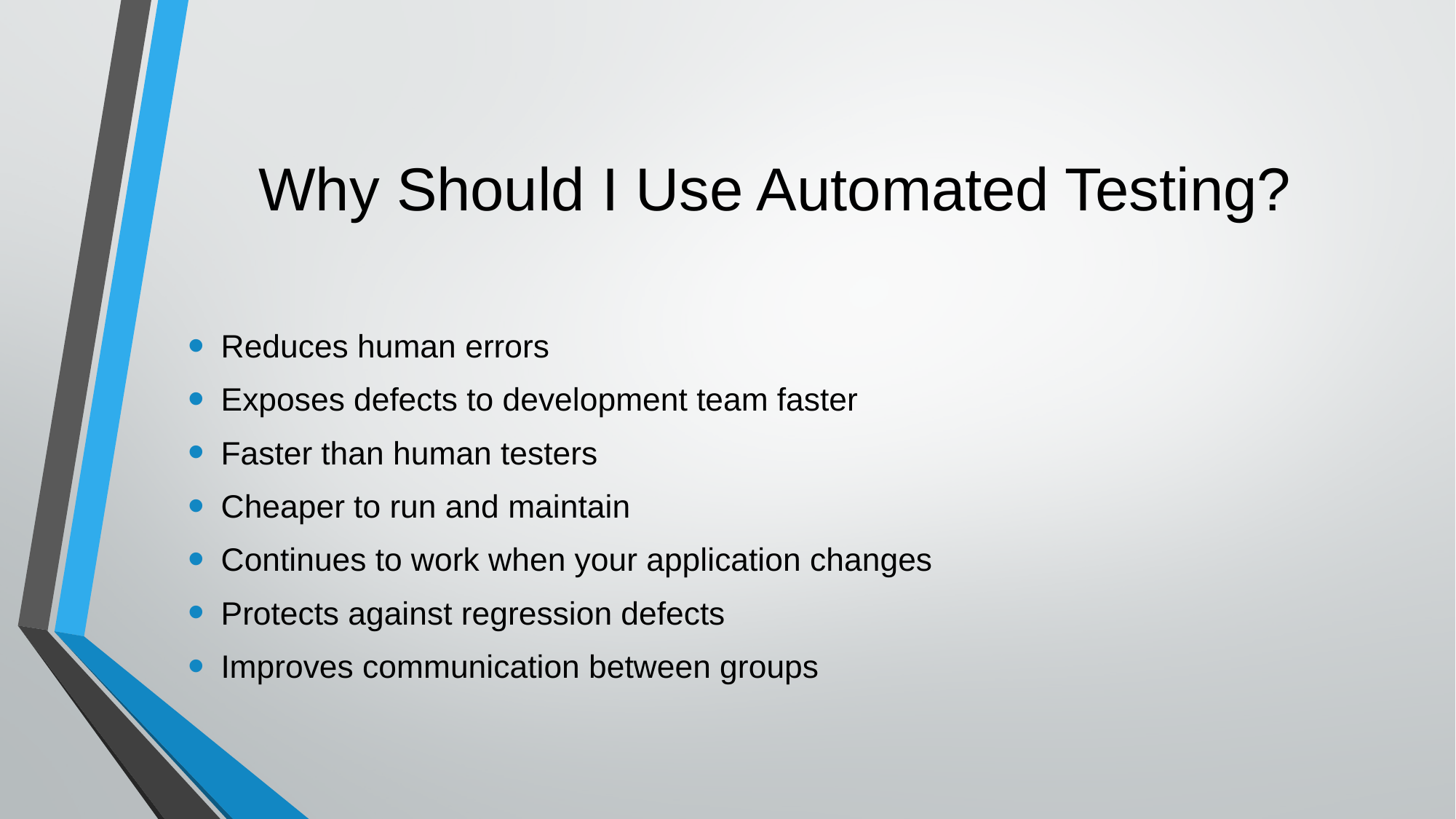

# Why Should I Use Automated Testing?
Reduces human errors
Exposes defects to development team faster
Faster than human testers
Cheaper to run and maintain
Continues to work when your application changes
Protects against regression defects
Improves communication between groups